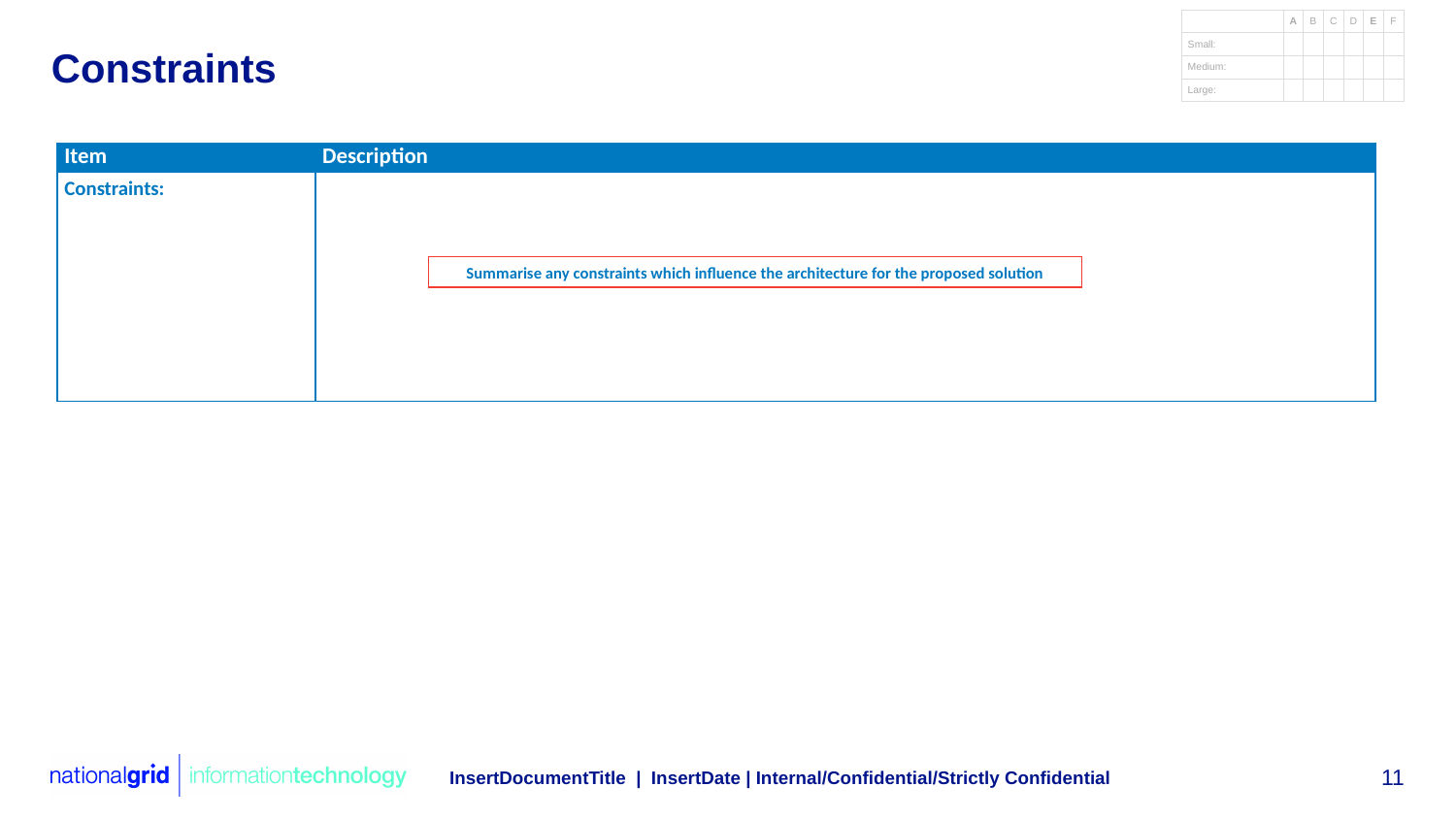

# Constraints
| Item | Description |
| --- | --- |
| Constraints: |  |
Summarise any constraints which influence the architecture for the proposed solution
InsertDocumentTitle  |  InsertDate | Internal/Confidential/Strictly Confidential